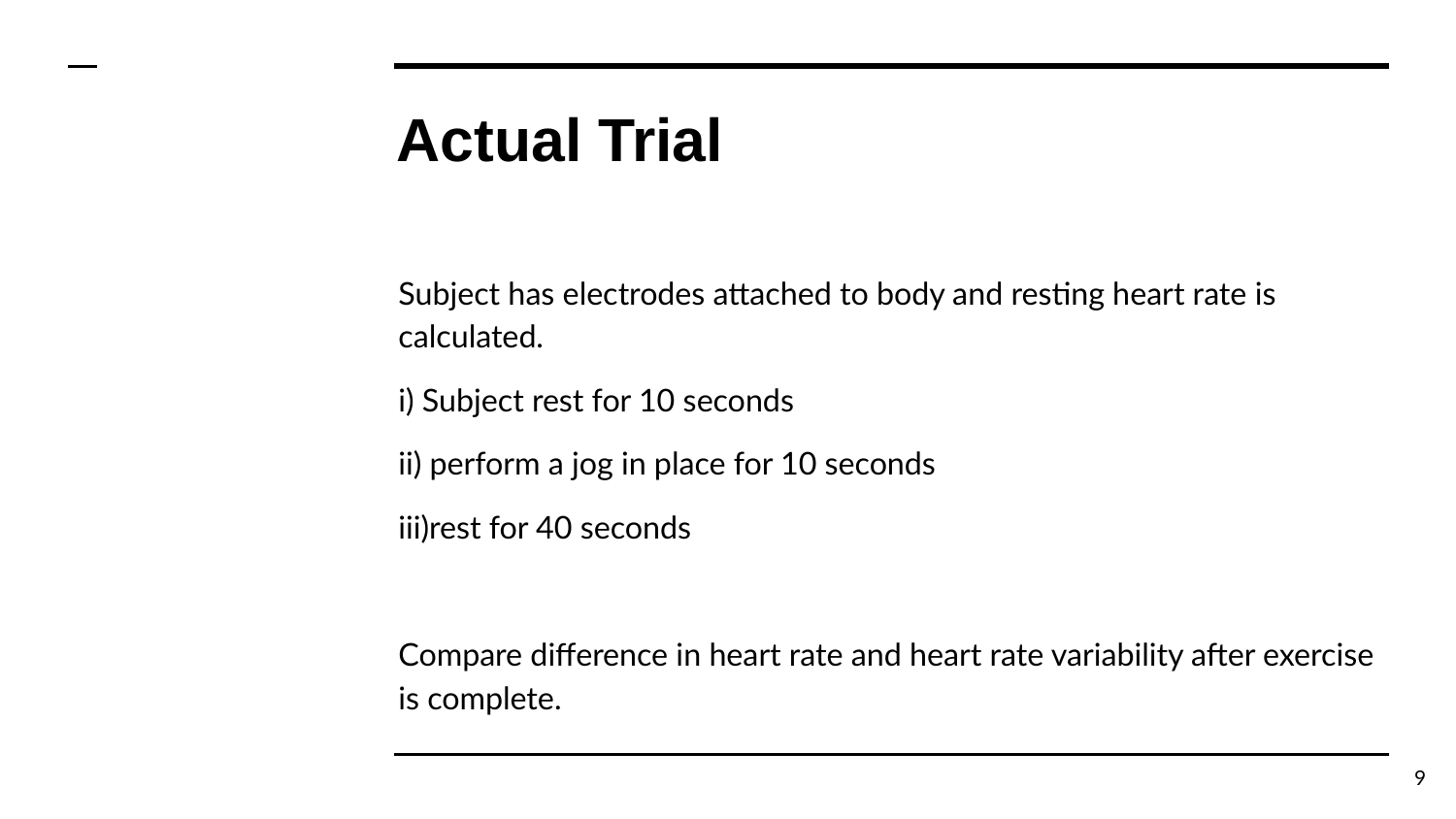

# Actual Trial
Subject has electrodes attached to body and resting heart rate is calculated.
i) Subject rest for 10 seconds
ii) perform a jog in place for 10 seconds
iii)rest for 40 seconds

Compare difference in heart rate and heart rate variability after exercise is complete.
9